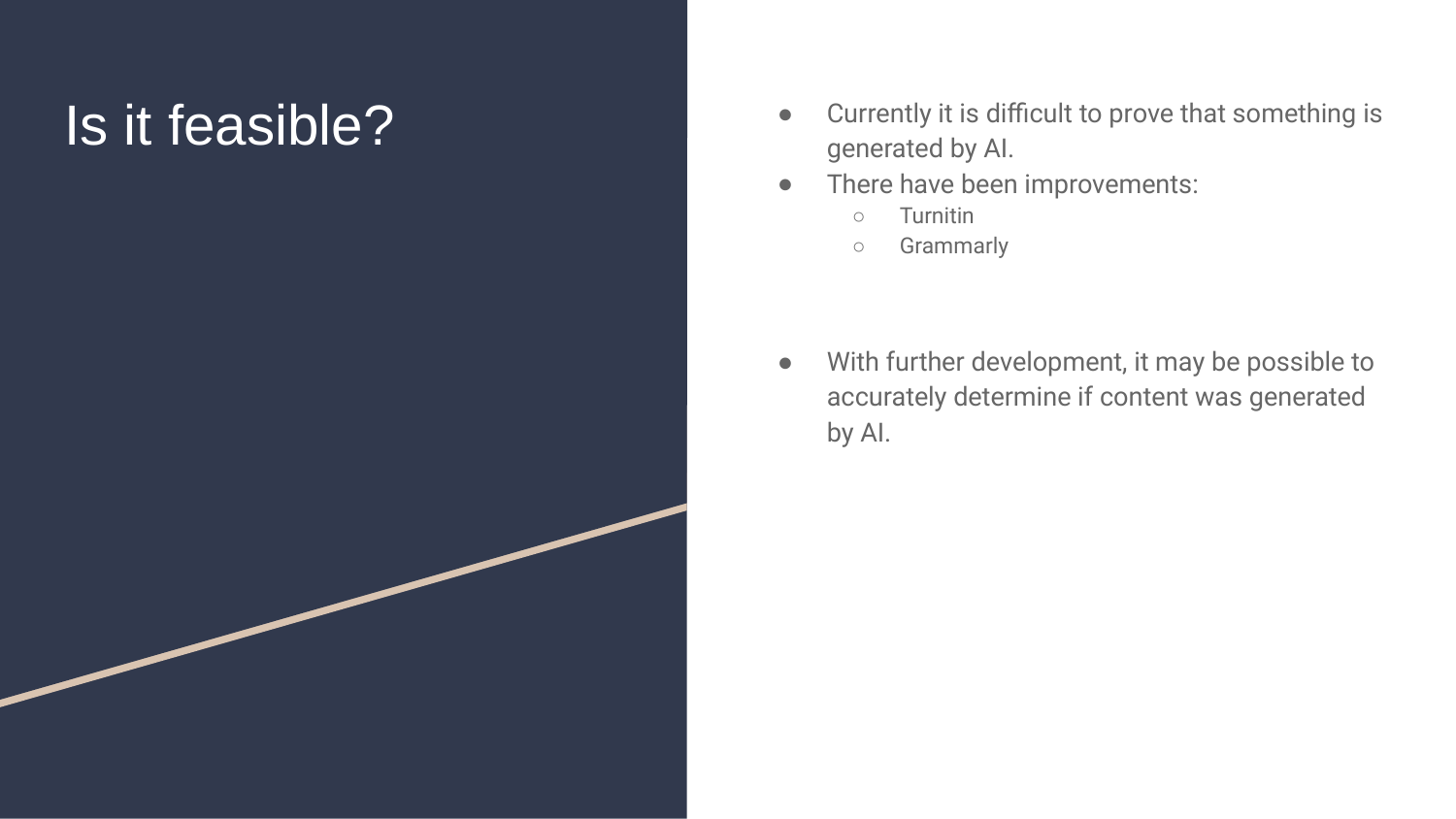

# Is it feasible?
Currently it is difficult to prove that something is generated by AI.
There have been improvements:
Turnitin
Grammarly

With further development, it may be possible to accurately determine if content was generated by AI.